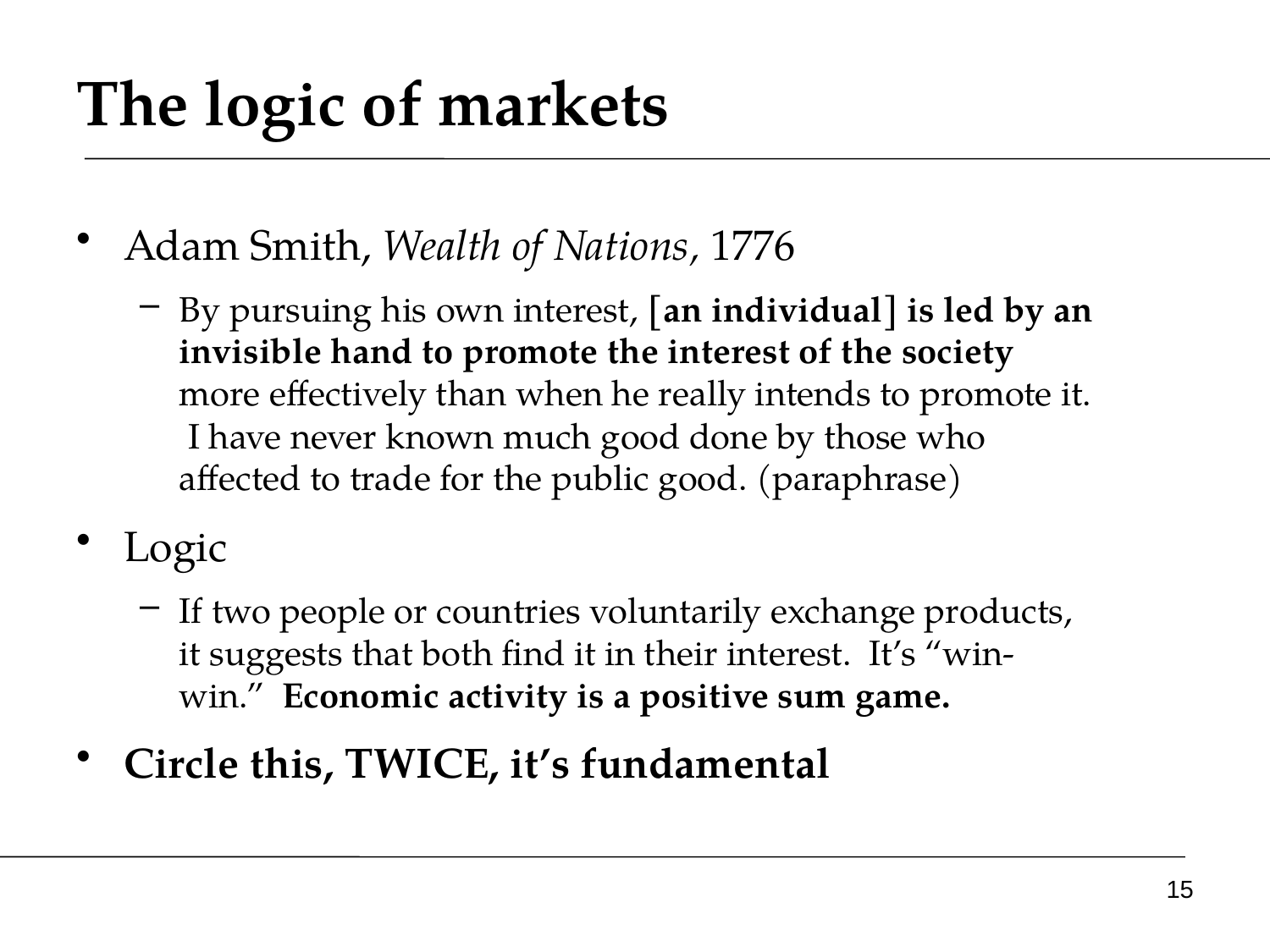

# The logic of markets
Adam Smith, Wealth of Nations, 1776
By pursuing his own interest, [an individual] is led by an invisible hand to promote the interest of the society more effectively than when he really intends to promote it.  I have never known much good done by those who affected to trade for the public good. (paraphrase)
Logic
If two people or countries voluntarily exchange products, it suggests that both find it in their interest.  It’s “win-win.”  Economic activity is a positive sum game.
Circle this, TWICE, it’s fundamental
15